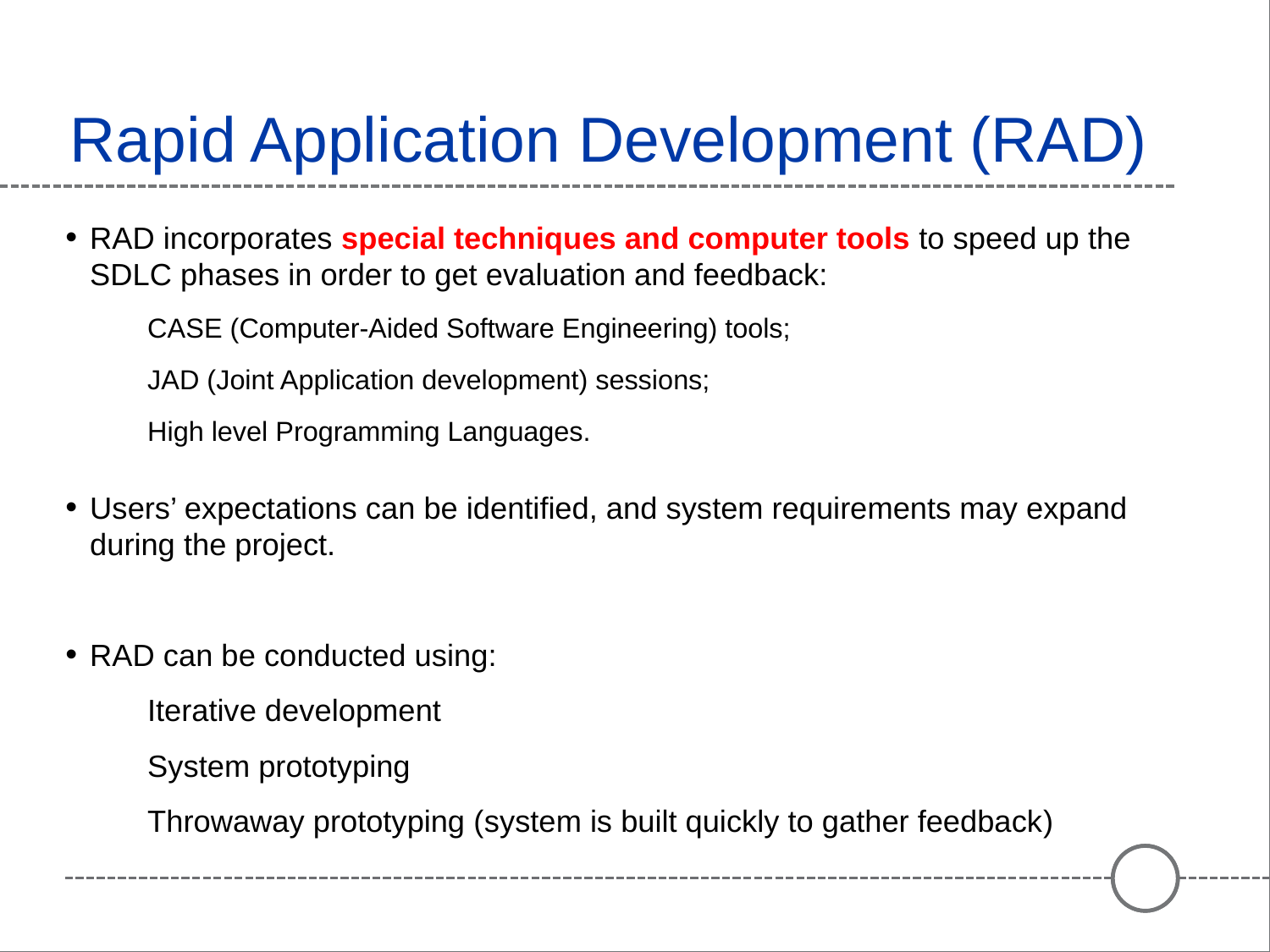

# Rapid Application Development (RAD)
RAD incorporates special techniques and computer tools to speed up the SDLC phases in order to get evaluation and feedback:
CASE (Computer-Aided Software Engineering) tools;
JAD (Joint Application development) sessions;
High level Programming Languages.

Users’ expectations can be identified, and system requirements may expand during the project.

RAD can be conducted using:
Iterative development
System prototyping
Throwaway prototyping (system is built quickly to gather feedback)